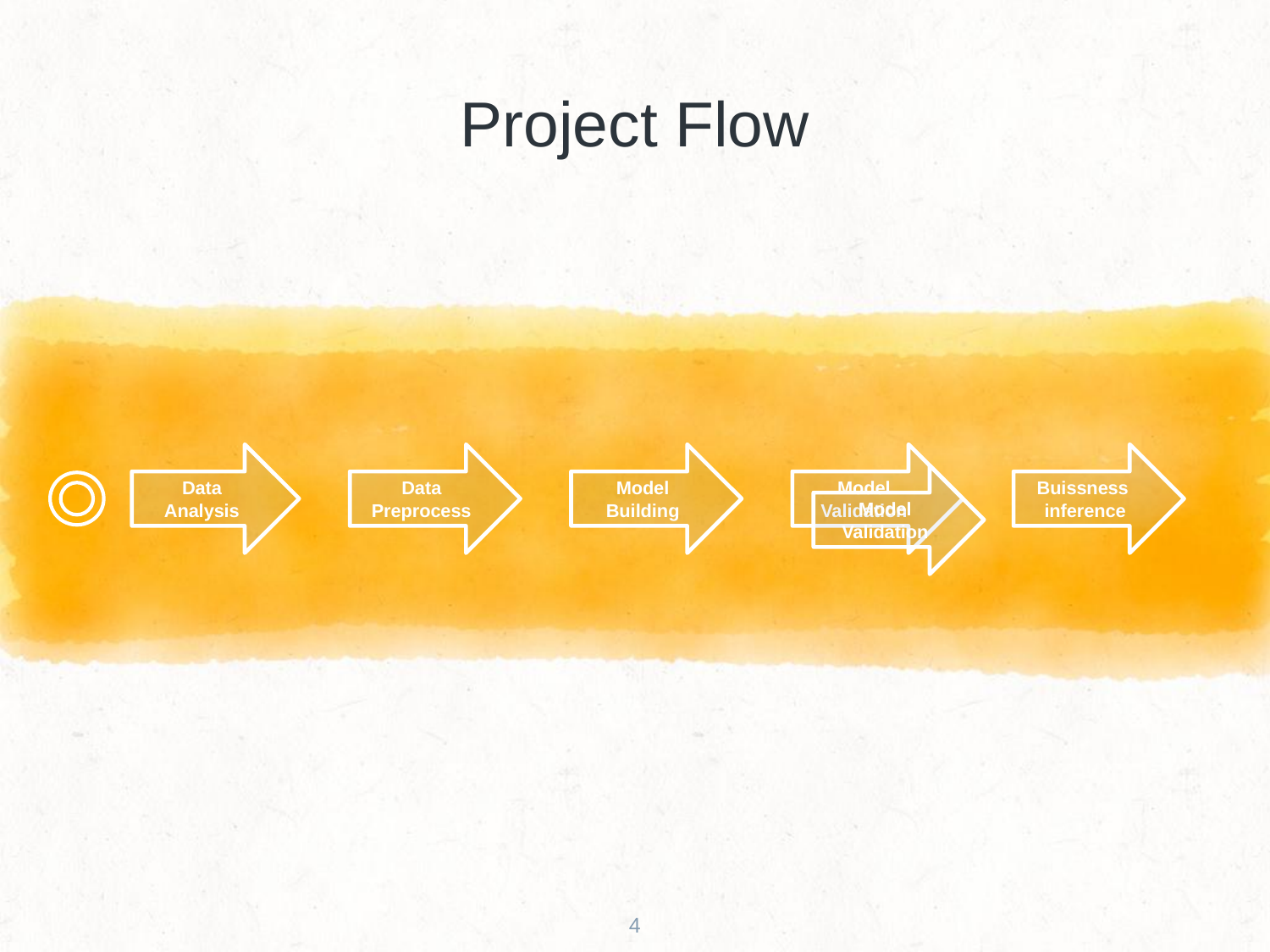

# Project Flow
Data Preprocess
Model Building
Model Validation
Buissness  inference
Data Analysis
Model Validation

4